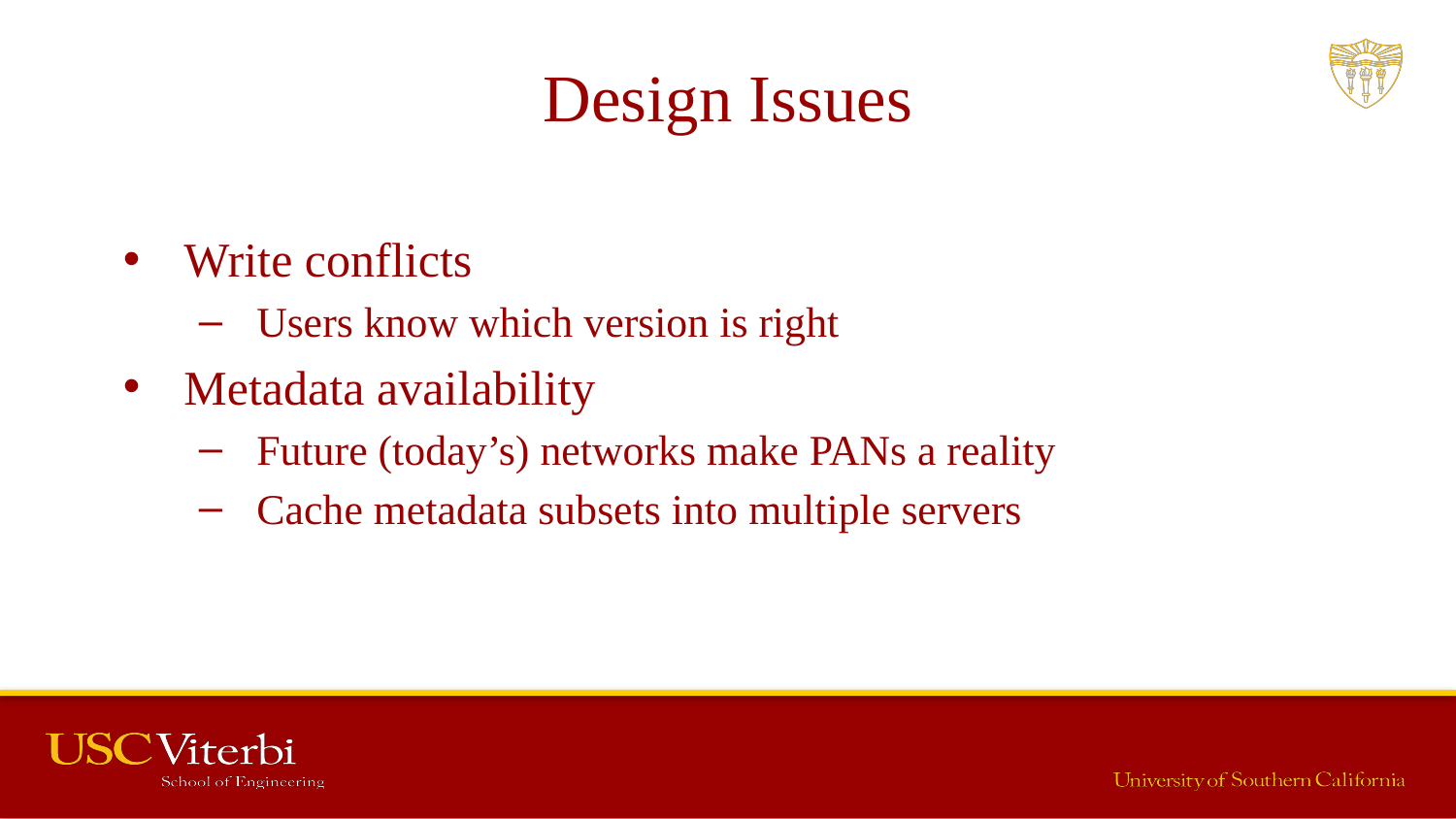

# Design Issues
Write conflicts
Users know which version is right
Metadata availability
Future (today’s) networks make PANs a reality
Cache metadata subsets into multiple servers